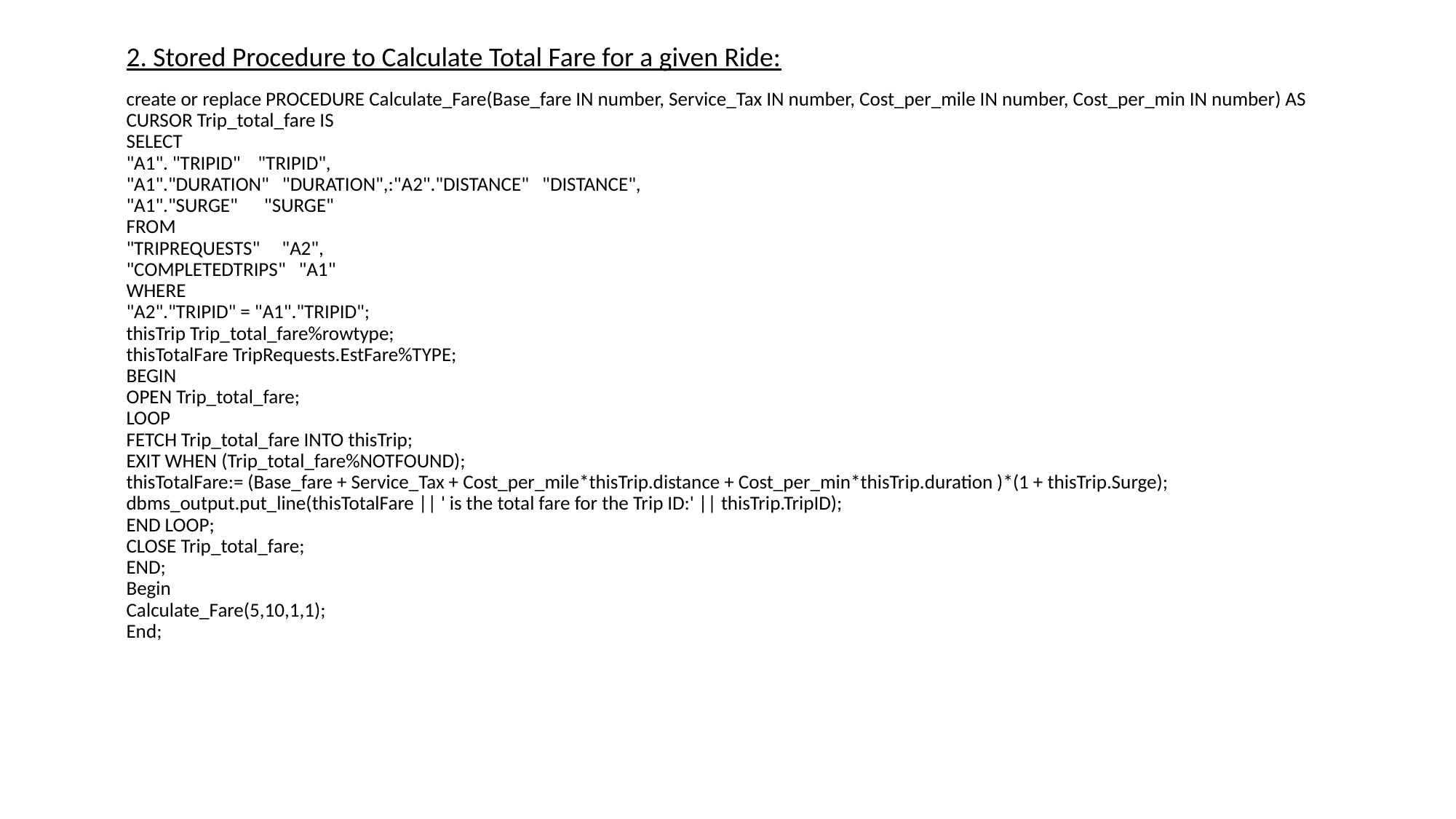

# 2. Stored Procedure to Calculate Total Fare for a given Ride: create or replace PROCEDURE Calculate_Fare(Base_fare IN number, Service_Tax IN number, Cost_per_mile IN number, Cost_per_min IN number) AS CURSOR Trip_total_fare IS SELECT "A1". "TRIPID"    "TRIPID", "A1"."DURATION"   "DURATION",:"A2"."DISTANCE"   "DISTANCE", "A1"."SURGE"      "SURGE" FROM "TRIPREQUESTS"     "A2", "COMPLETEDTRIPS"   "A1" WHERE "A2"."TRIPID" = "A1"."TRIPID"; thisTrip Trip_total_fare%rowtype; thisTotalFare TripRequests.EstFare%TYPE; BEGIN OPEN Trip_total_fare; LOOP FETCH Trip_total_fare INTO thisTrip; EXIT WHEN (Trip_total_fare%NOTFOUND); thisTotalFare:= (Base_fare + Service_Tax + Cost_per_mile*thisTrip.distance + Cost_per_min*thisTrip.duration )*(1 + thisTrip.Surge); dbms_output.put_line(thisTotalFare || ' is the total fare for the Trip ID:' || thisTrip.TripID); END LOOP; CLOSE Trip_total_fare; END; Begin Calculate_Fare(5,10,1,1); End;